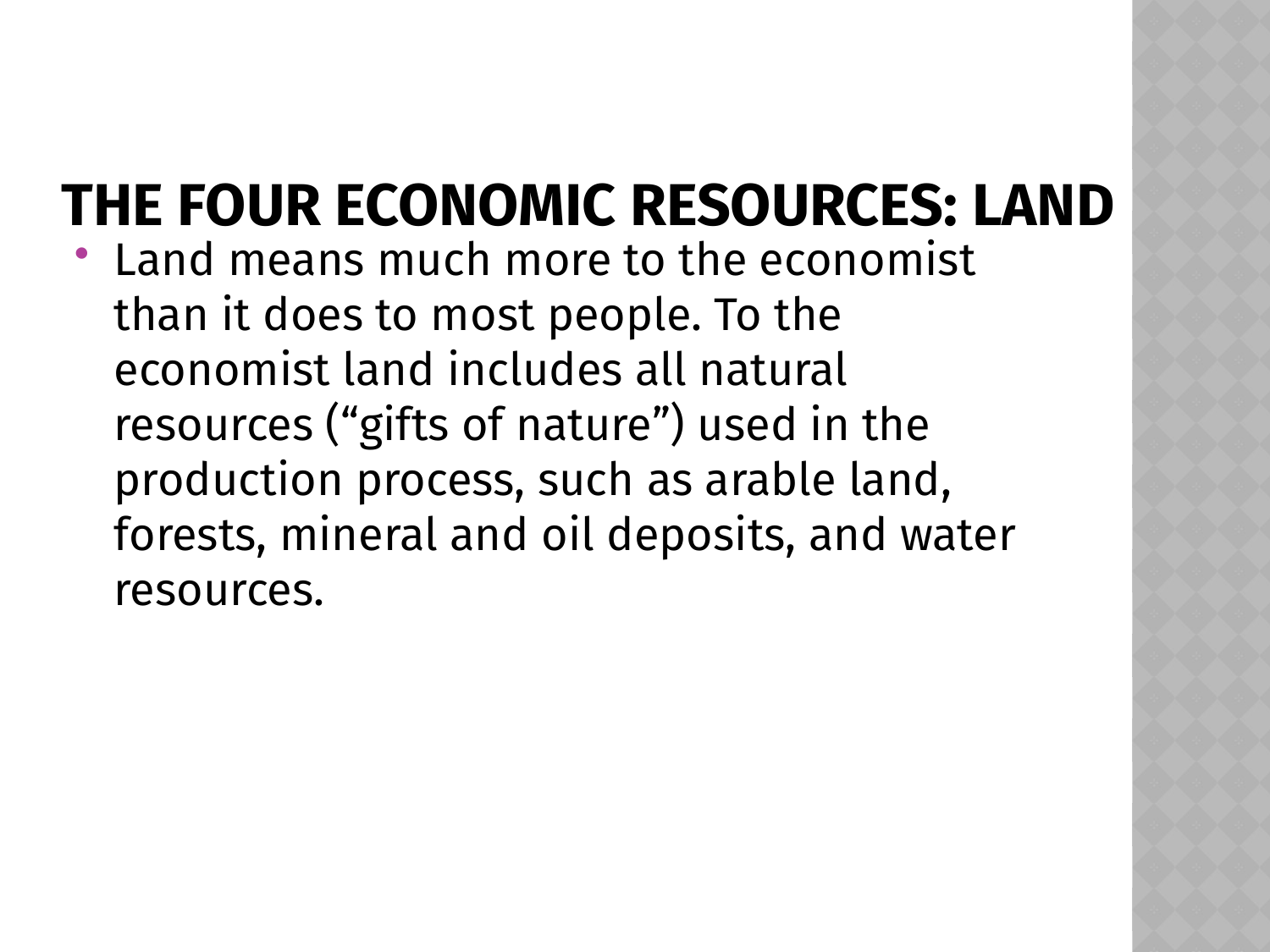

# The Four Economic Resources: Land
Land means much more to the economist than it does to most people. To the economist land includes all natural resources (“gifts of nature”) used in the production process, such as arable land, forests, mineral and oil deposits, and water resources.